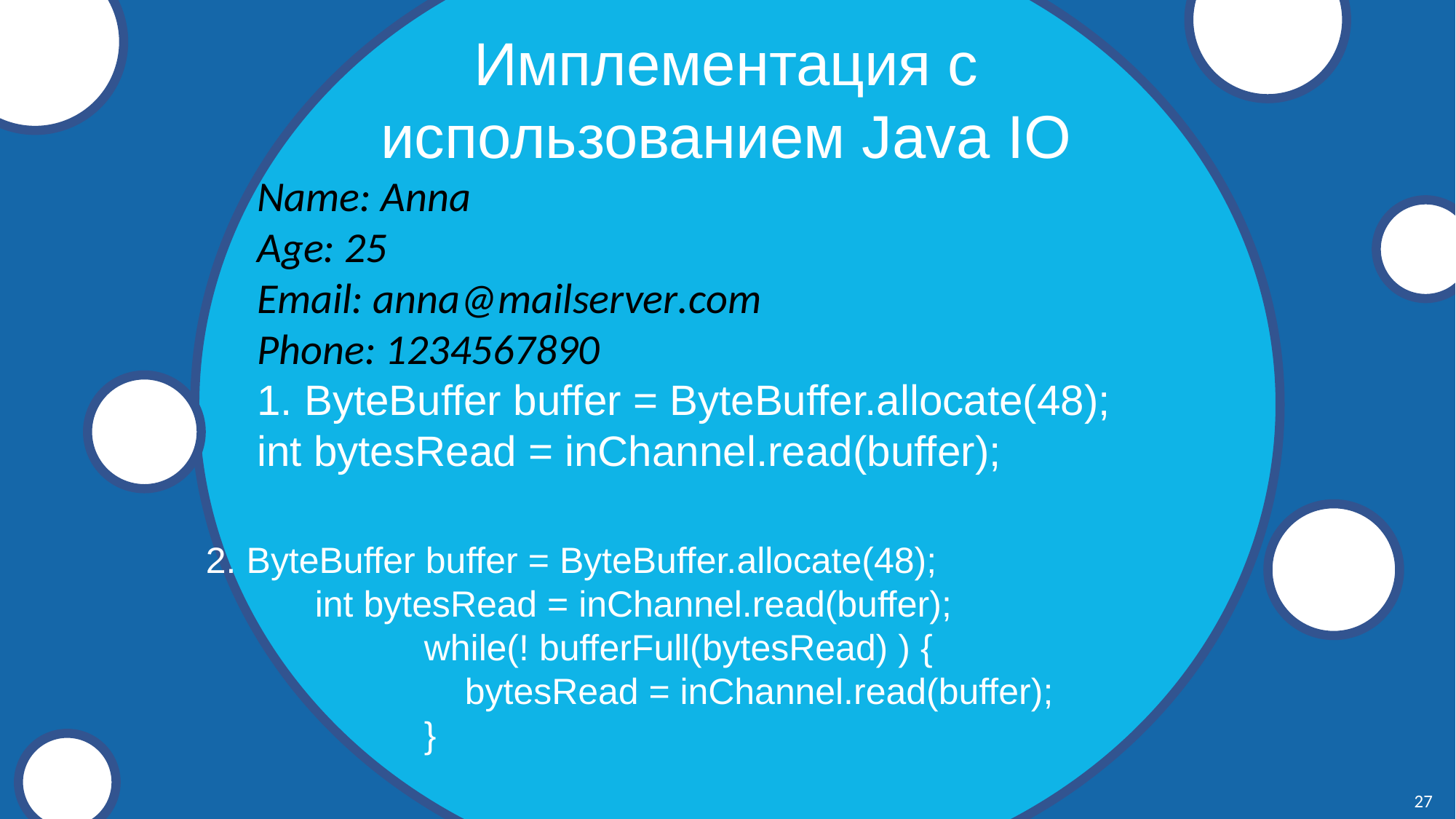

Имплементация с использованием Java IO
Name: Anna
Age: 25
Email: anna@mailserver.com
Phone: 1234567890
1. ByteBuffer buffer = ByteBuffer.allocate(48);
int bytesRead = inChannel.read(buffer);

2. ByteBuffer buffer = ByteBuffer.allocate(48);
	int bytesRead = inChannel.read(buffer);
		while(! bufferFull(bytesRead) ) {
		    bytesRead = inChannel.read(buffer);
		}

27